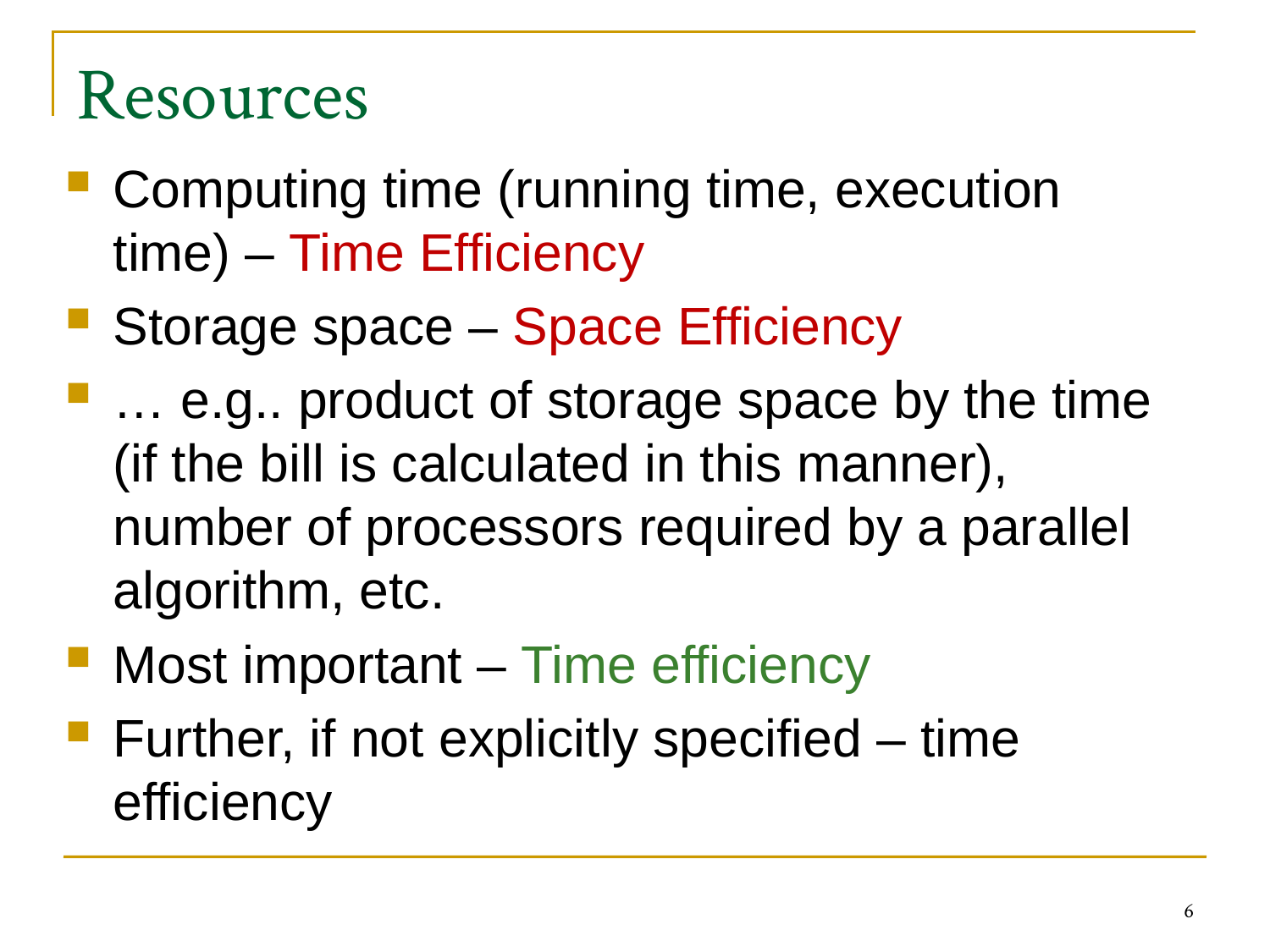

# Resources
Computing time (running time, execution time) – Time Efficiency
Storage space – Space Efficiency
… e.g.. product of storage space by the time (if the bill is calculated in this manner), number of processors required by a parallel algorithm, etc.
Most important – Time efficiency
Further, if not explicitly specified – time efficiency
6